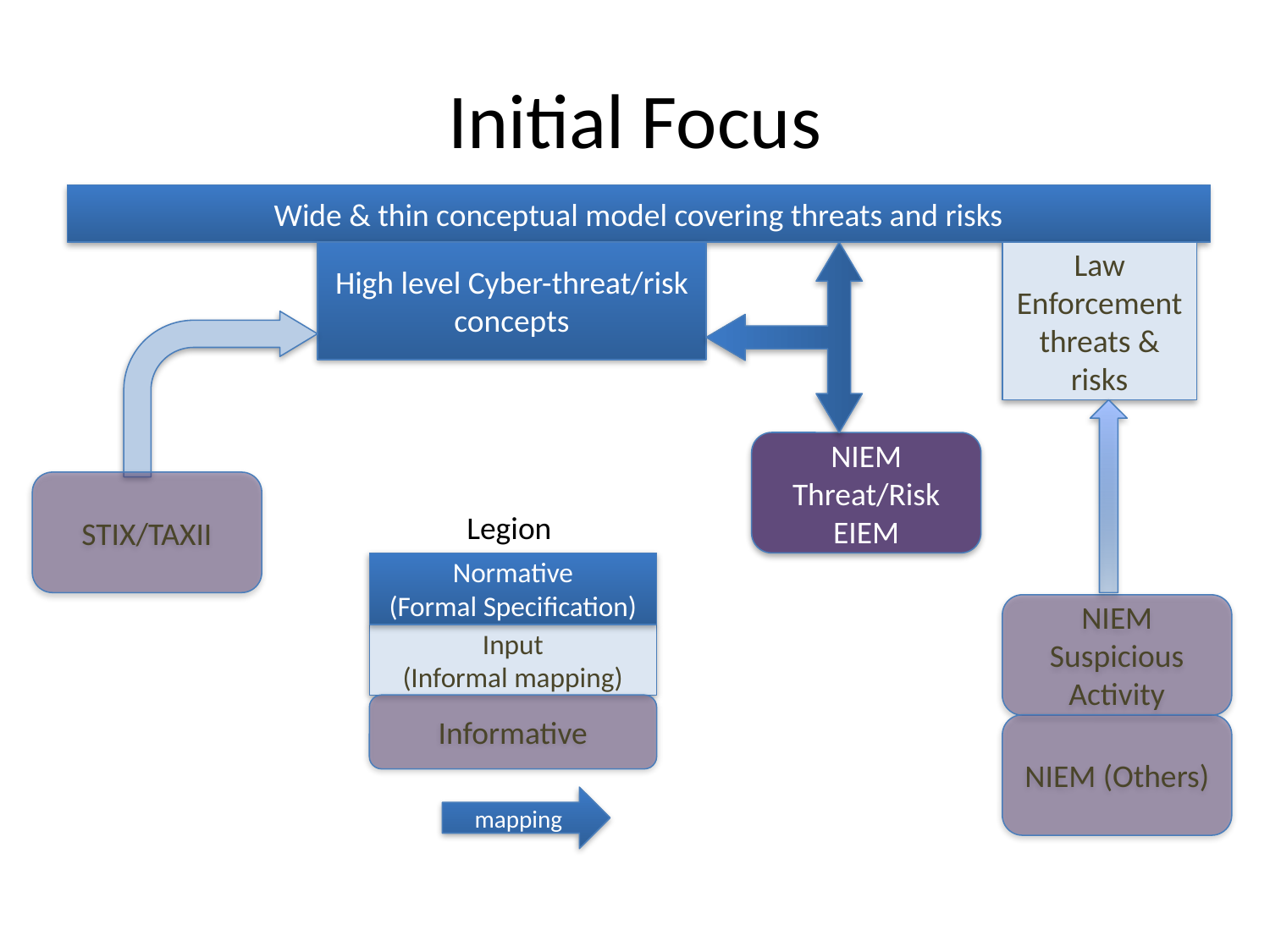

# Initial Focus
Wide & thin conceptual model covering threats and risks
High level Cyber-threat/risk concepts
Law Enforcement threats & risks

NIEM Threat/Risk EIEM
STIX/TAXII
Legion
Normative
(Formal Specification)
NIEM Suspicious Activity
Input
(Informal mapping)
Informative
NIEM (Others)
mapping